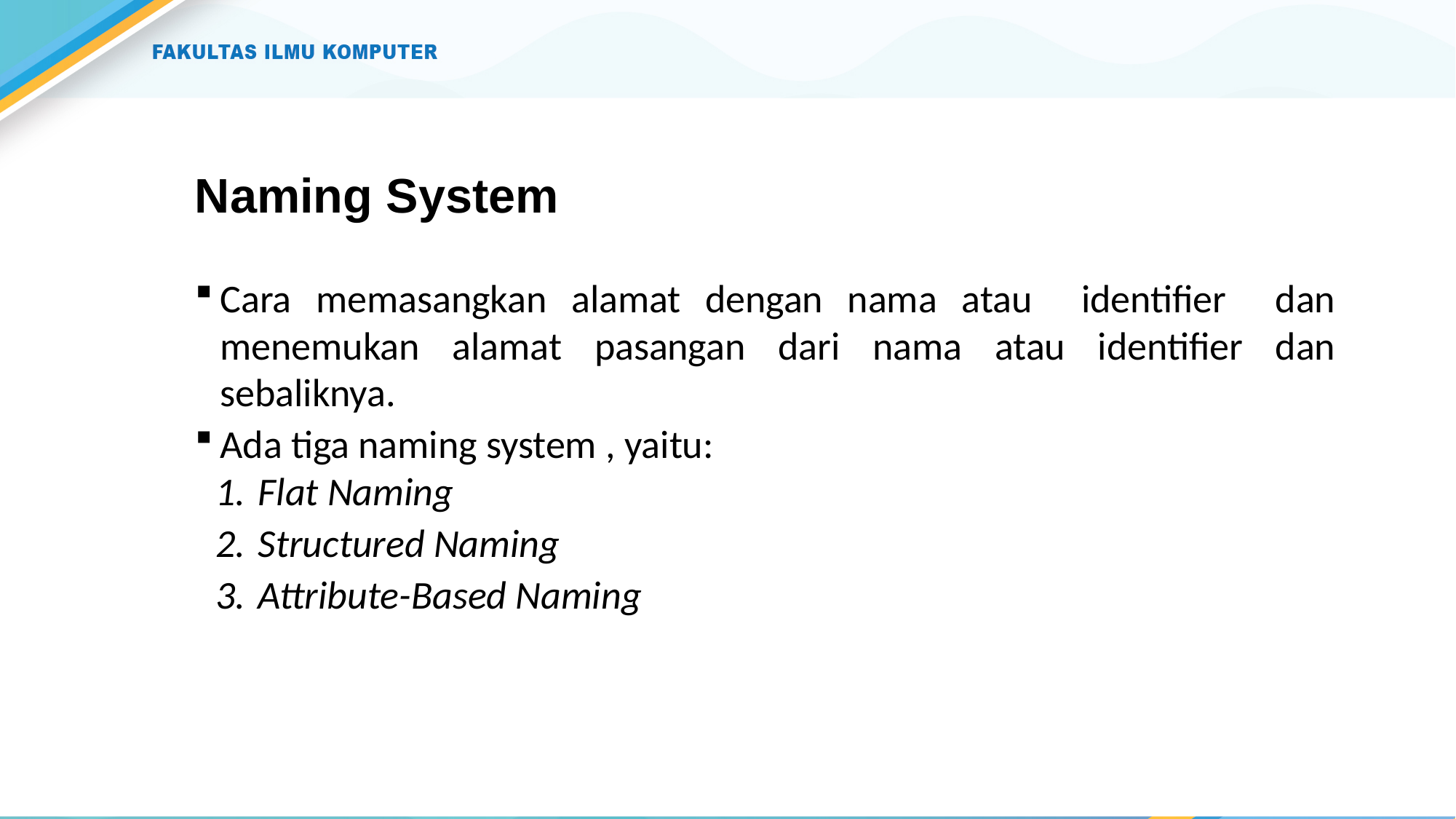

# Naming System
Cara memasangkan alamat dengan nama atau  identifier  dan menemukan alamat pasangan dari nama atau identifier dan sebaliknya.
Ada tiga naming system , yaitu:
Flat Naming
Structured Naming
Attribute-Based Naming